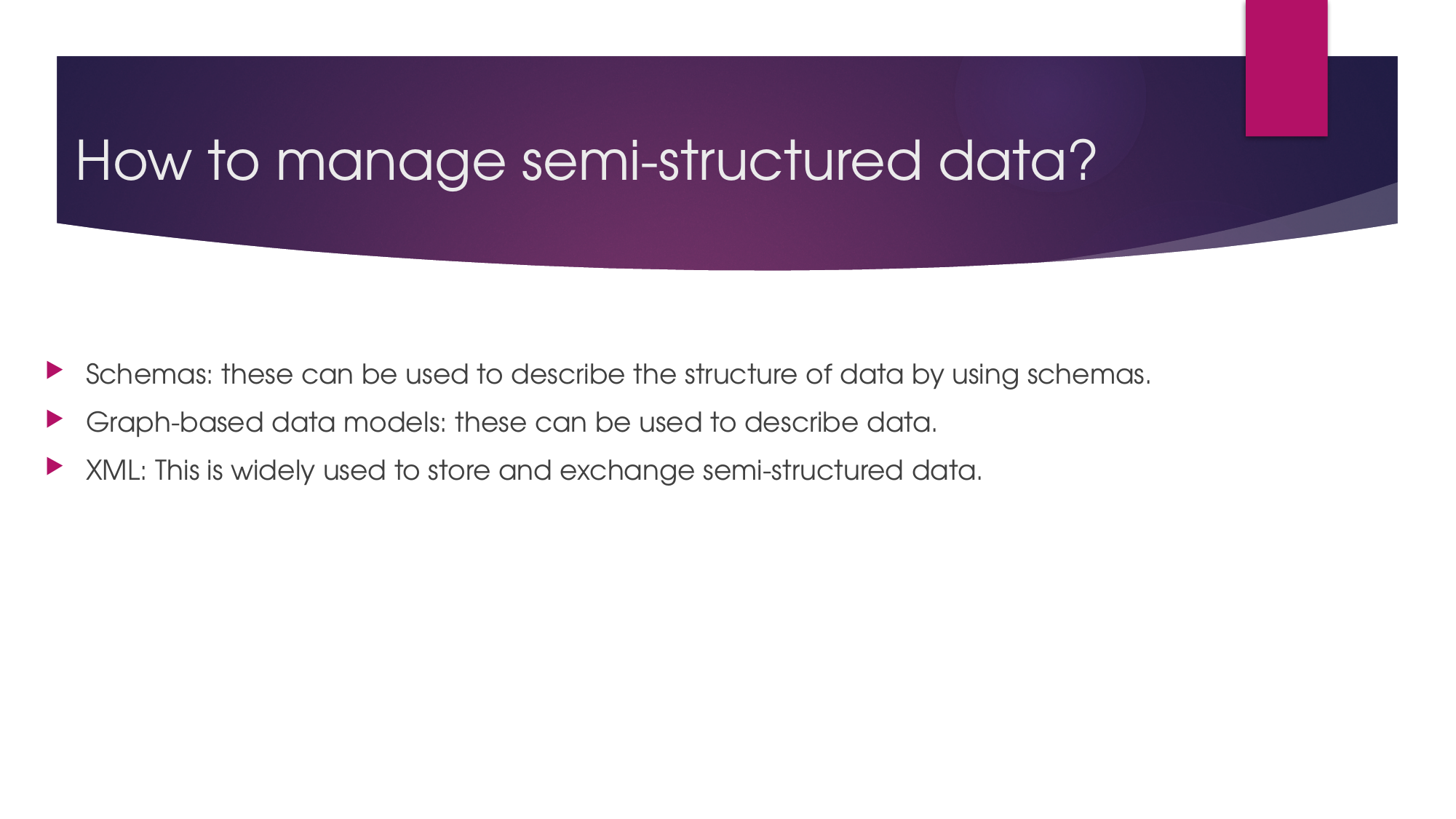

# How to manage semi-structured data?

Schemas: these can be used to describe the structure of data by using schemas.
Graph-based data models: these can be used to describe data.
XML: This is widely used to store and exchange semi-structured data.